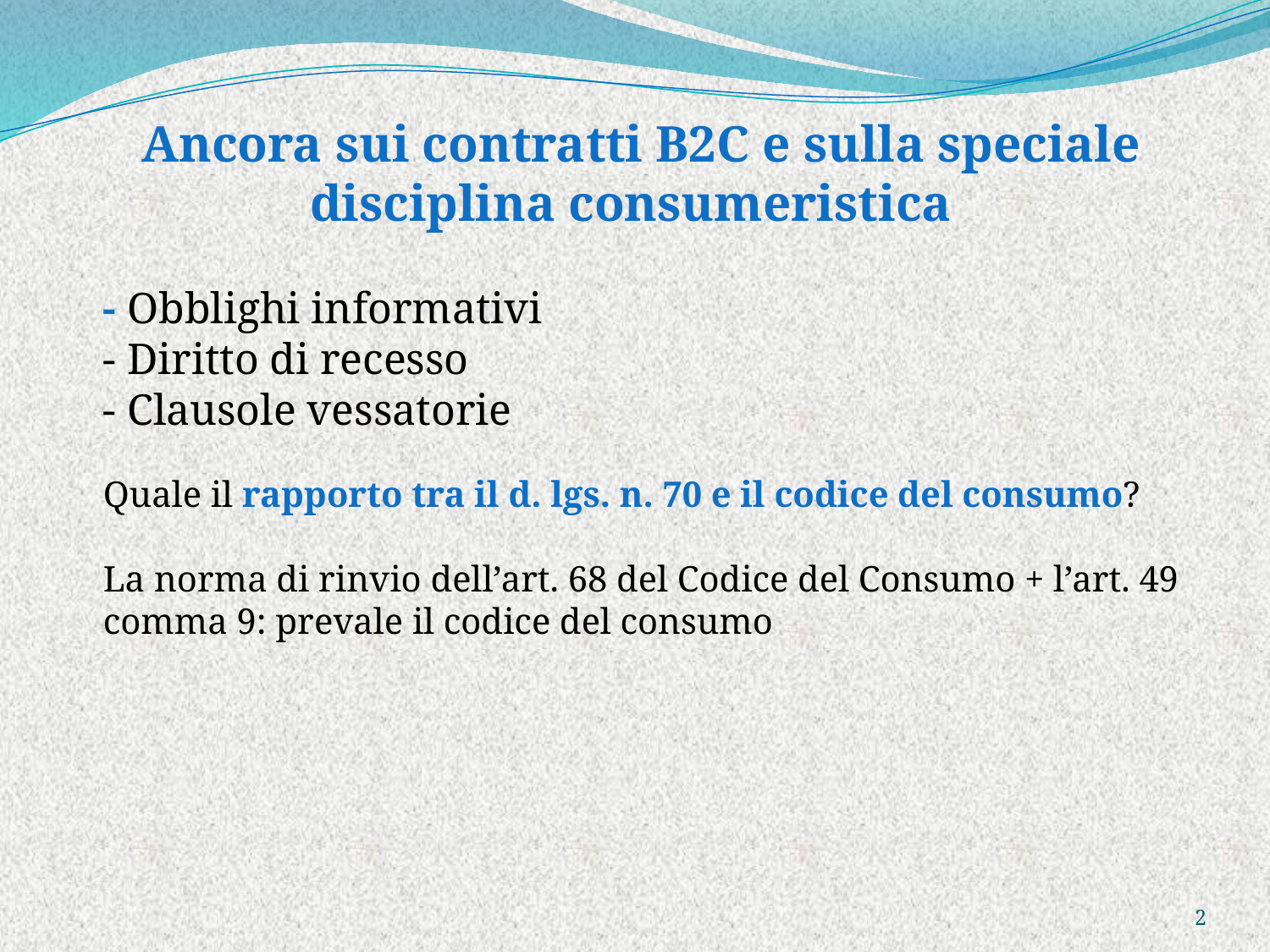

Ancora sui contratti B2C e sulla speciale
                disciplina consumeristica

- Obblighi informativi
- Diritto di recesso
- Clausole vessatorie

Quale il rapporto tra il d. lgs. n. 70 e il codice del consumo?

La norma di rinvio dell’art. 68 del Codice del Consumo + l’art. 49 comma 9: prevale il codice del consumo

2